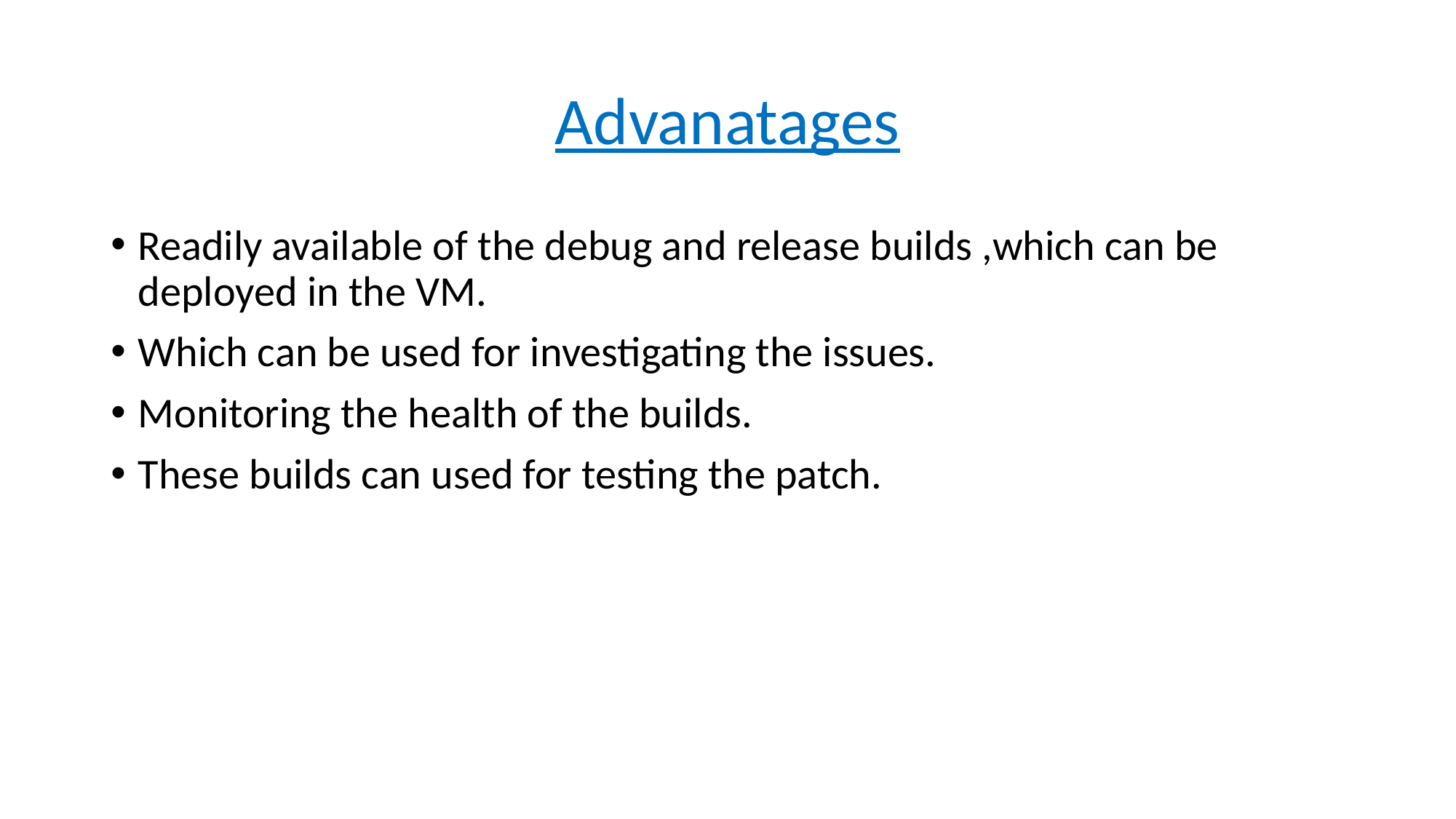

# Advanatages
Readily available of the debug and release builds ,which can be deployed in the VM.
Which can be used for investigating the issues.
Monitoring the health of the builds.
These builds can used for testing the patch.